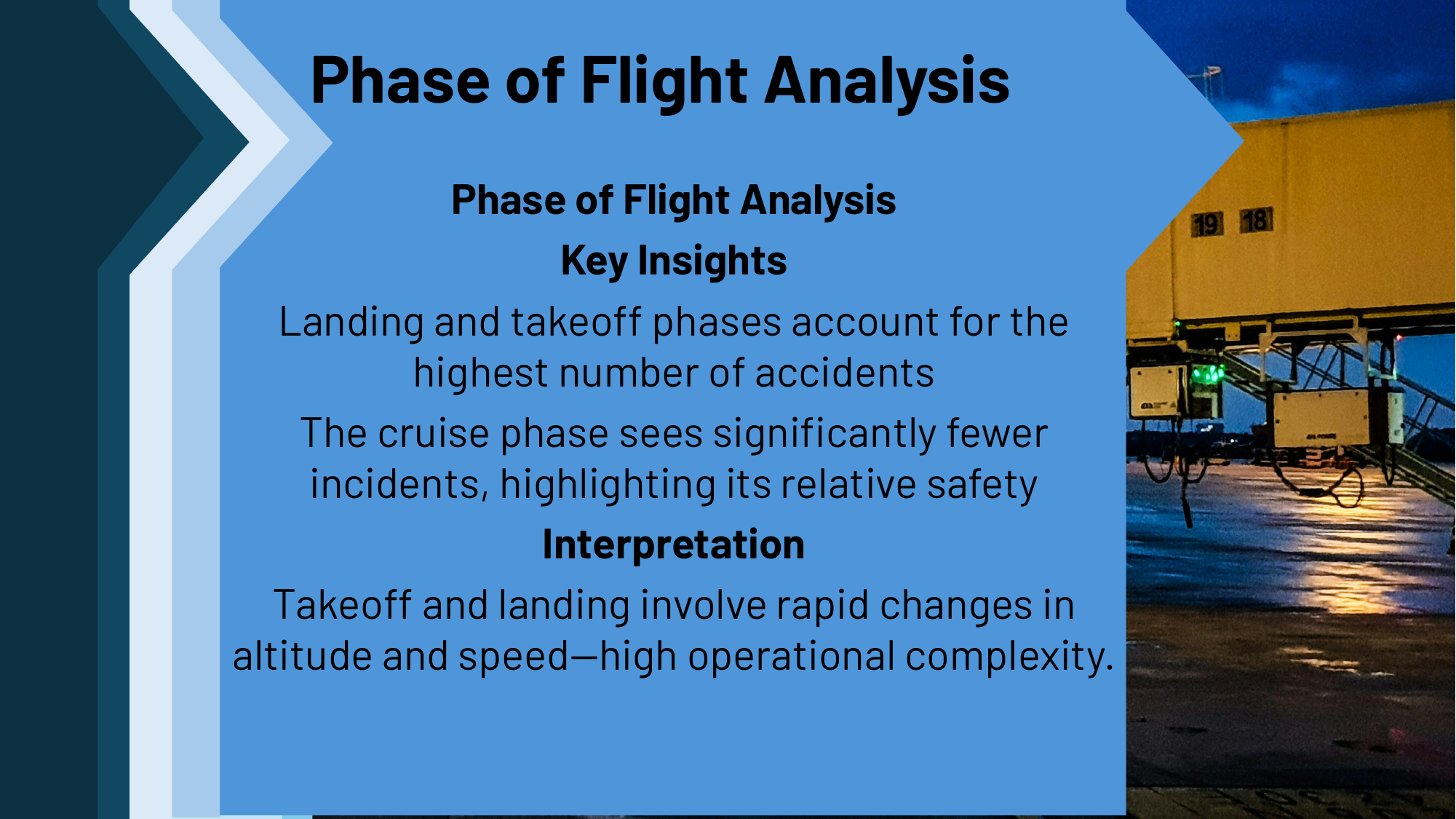

Phase of Flight Analysis
Phase of Flight Analysis
Key Insights
Landing and takeoff phases account for the highest number of accidents
The cruise phase sees significantly fewer incidents, highlighting its relative safety
Interpretation
Takeoff and landing involve rapid changes in altitude and speed—high operational complexity.